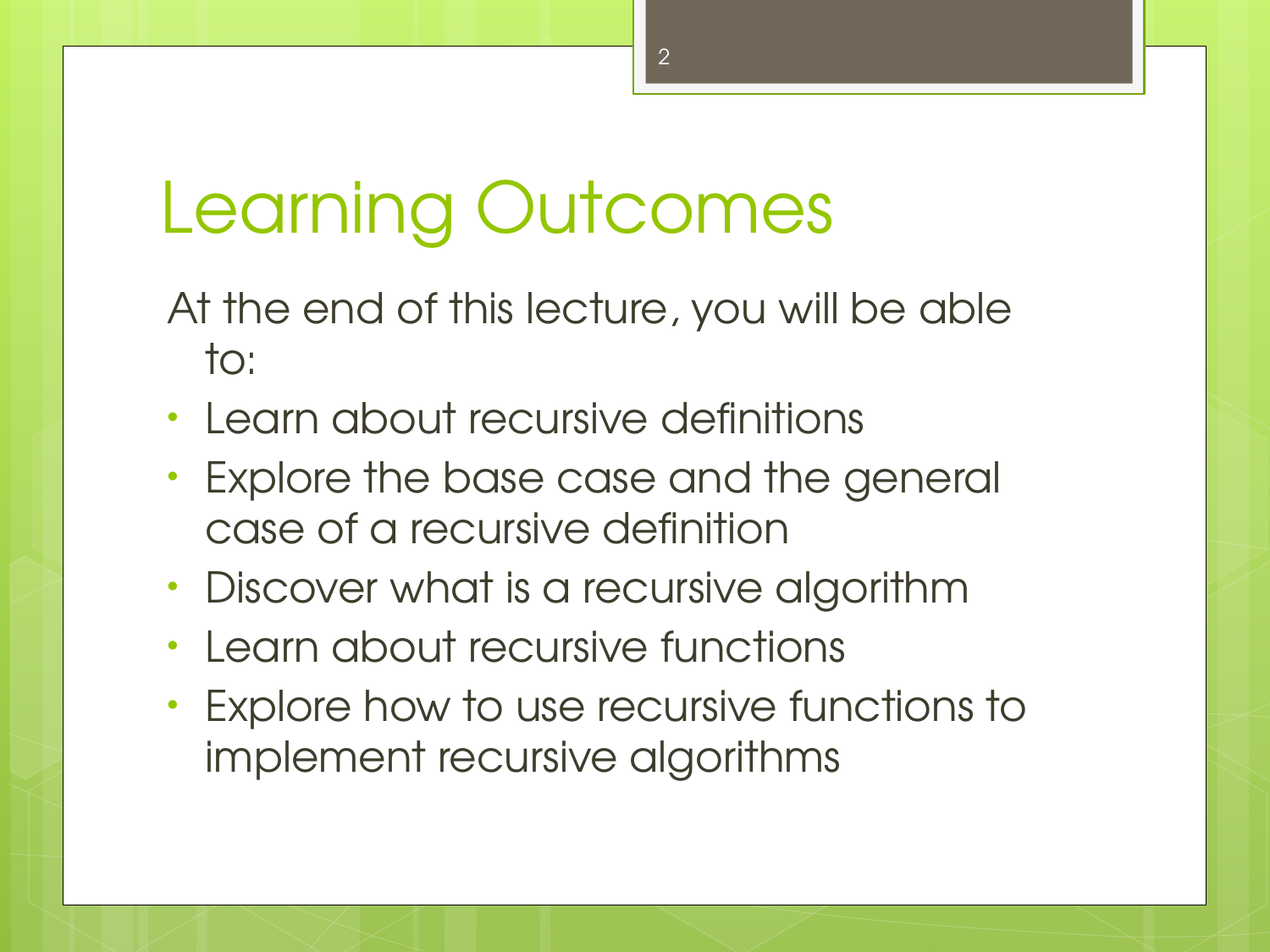

2
# Learning Outcomes
At the end of this lecture, you will be able to:
Learn about recursive definitions
Explore the base case and the general case of a recursive definition
Discover what is a recursive algorithm
Learn about recursive functions
Explore how to use recursive functions to implement recursive algorithms